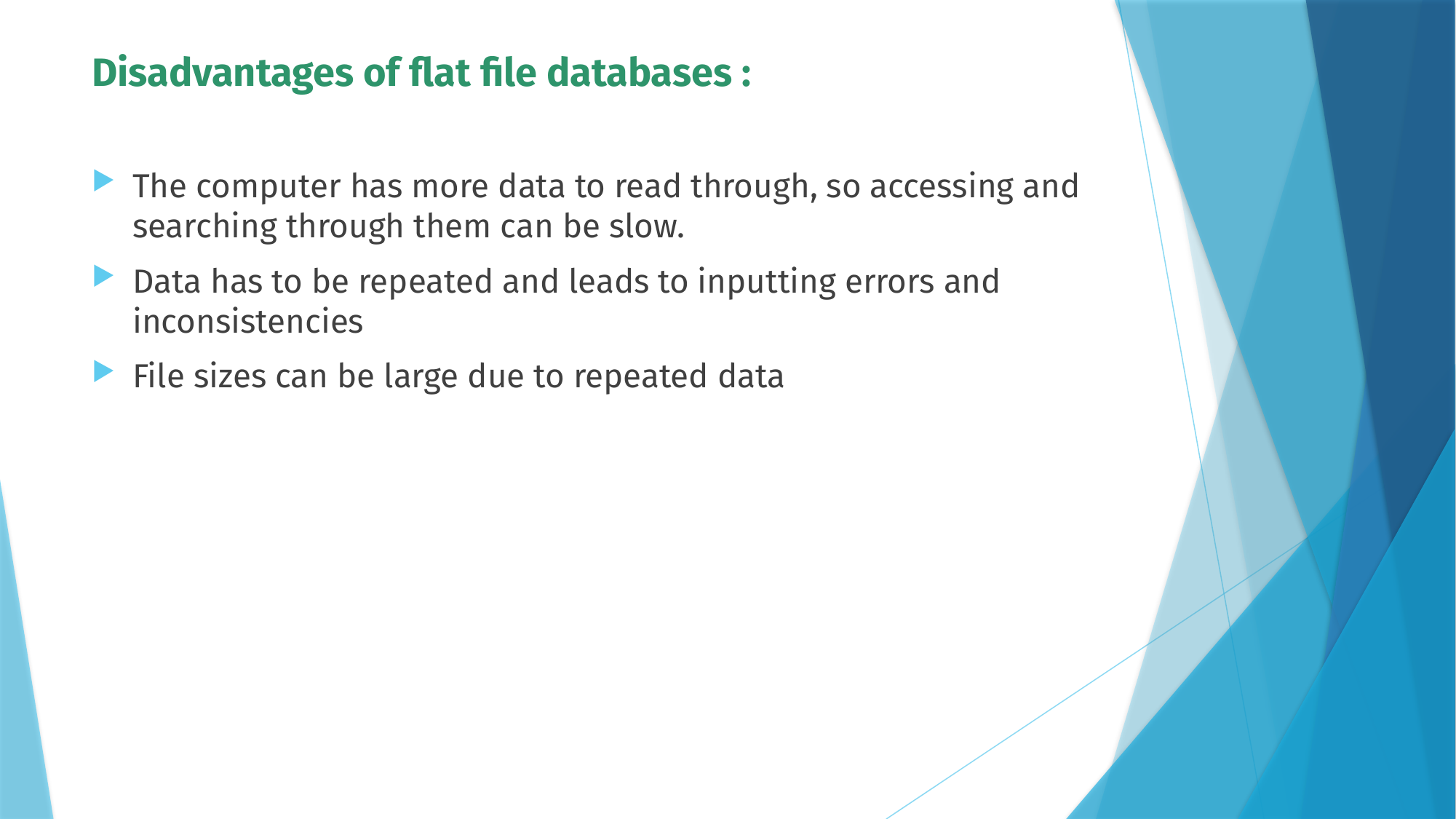

Disadvantages of flat file databases :

The computer has more data to read through, so accessing and searching through them can be slow.
Data has to be repeated and leads to inputting errors and inconsistencies
File sizes can be large due to repeated data